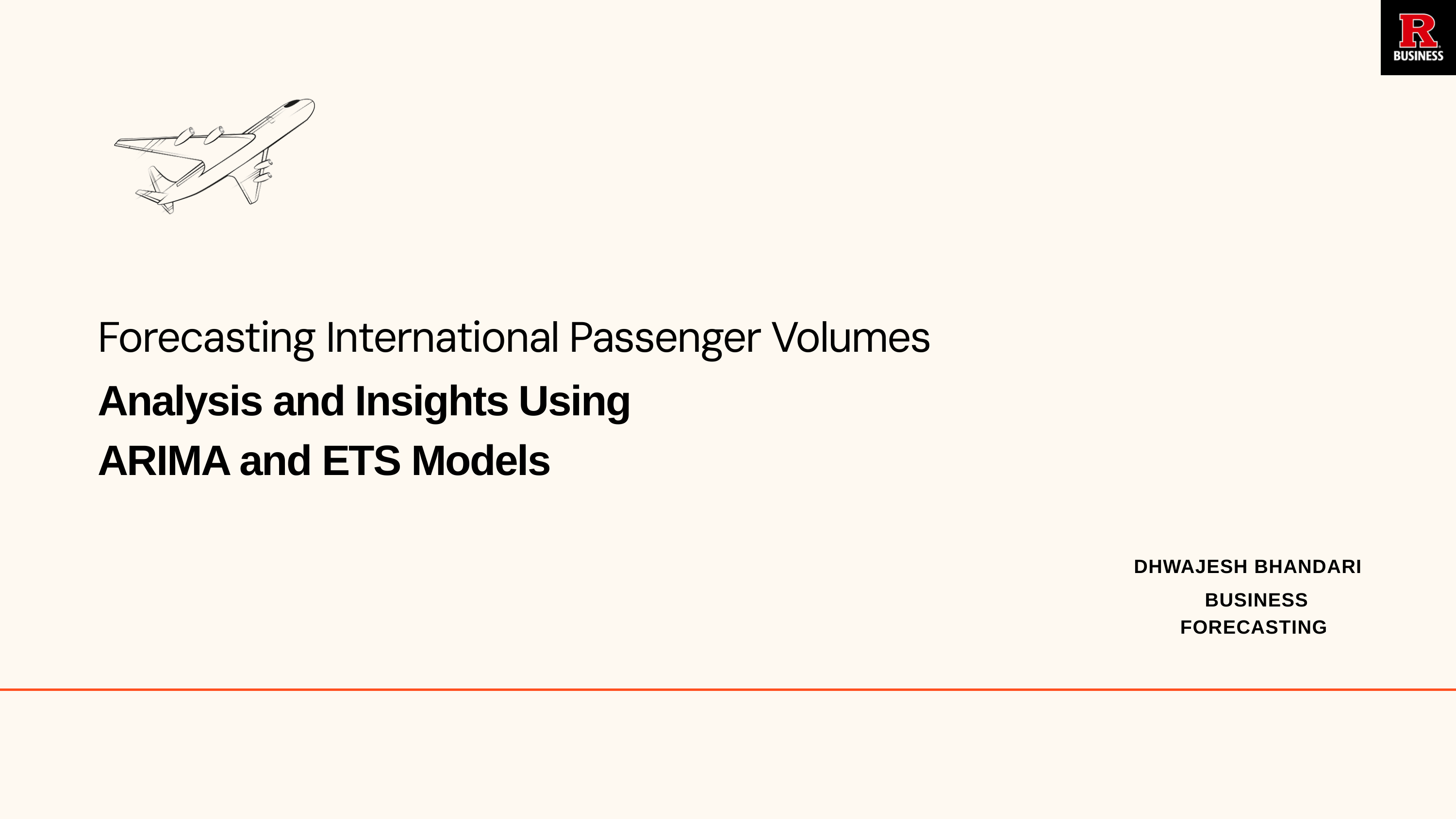

Forecasting International Passenger Volumes
Analysis and Insights Using ARIMA and ETS Models
DHWAJESH BHANDARI
BUSINESS FORECASTING